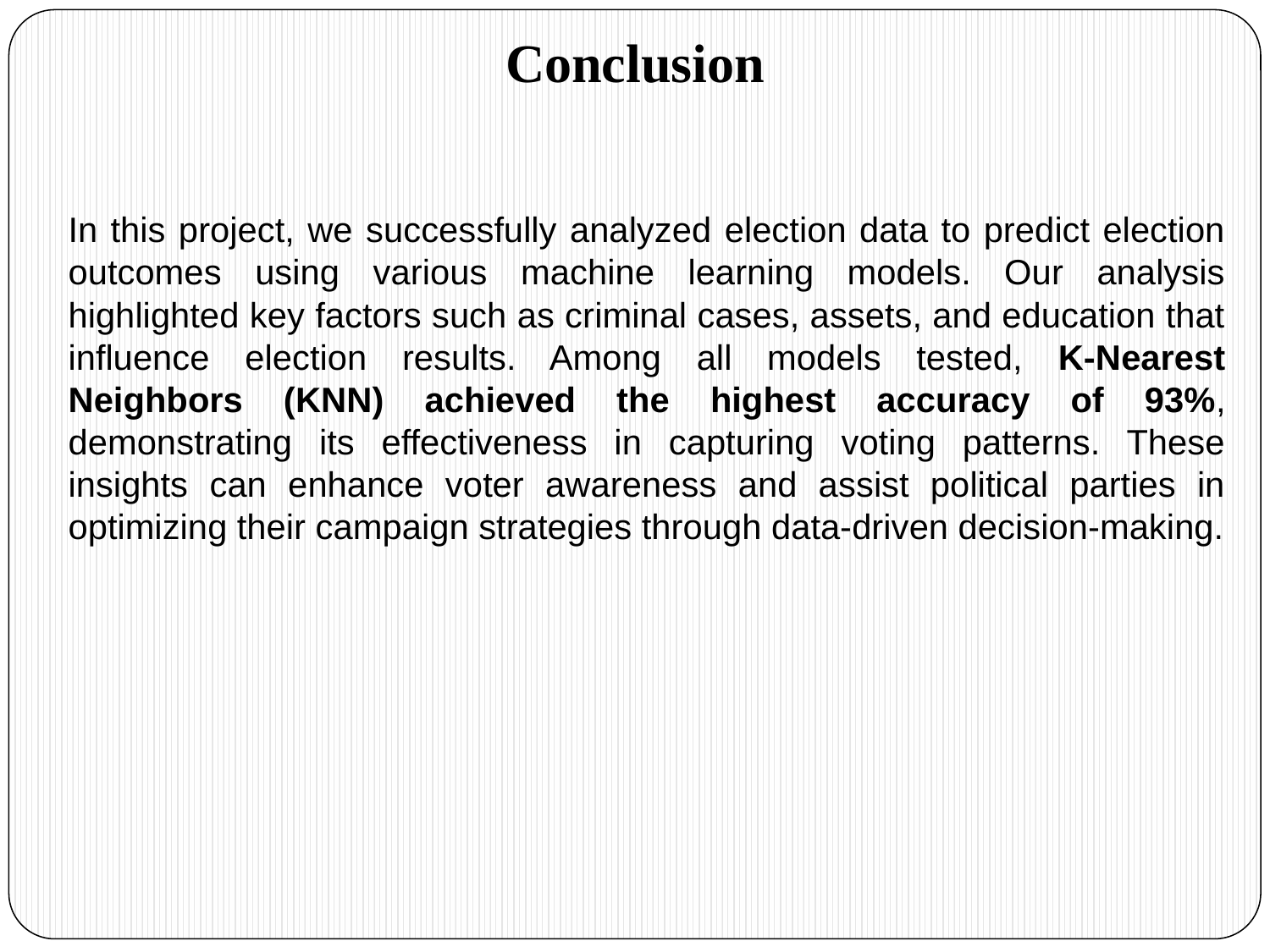

# Conclusion

In this project, we successfully analyzed election data to predict election outcomes using various machine learning models. Our analysis highlighted key factors such as criminal cases, assets, and education that influence election results. Among all models tested, K-Nearest Neighbors (KNN) achieved the highest accuracy of 93%, demonstrating its effectiveness in capturing voting patterns. These insights can enhance voter awareness and assist political parties in optimizing their campaign strategies through data-driven decision-making.